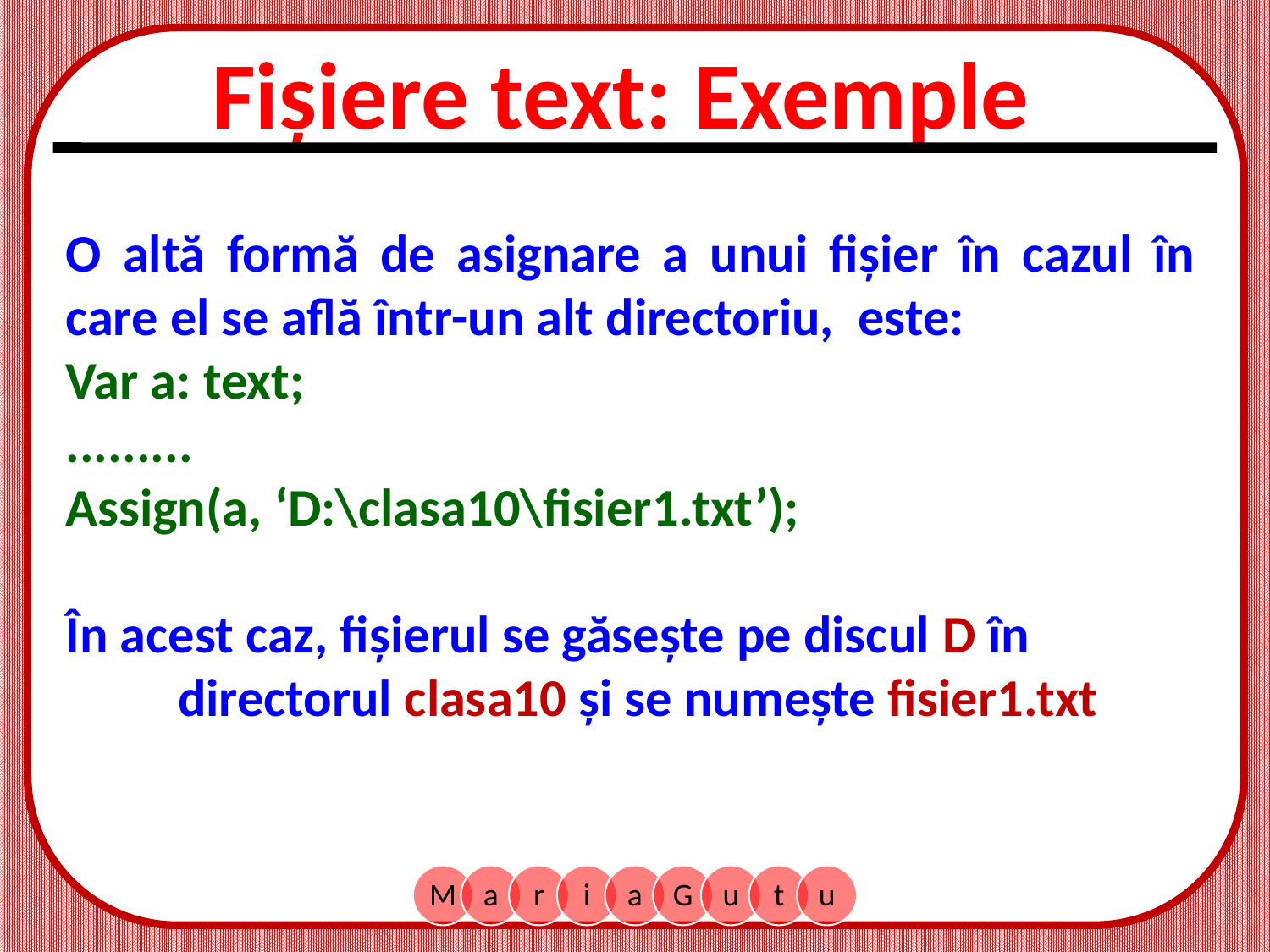

Fișiere text: Exemple

O altă formă de asignare a unui fișier în cazul în care el se află într-un alt directoriu,  este:
Var a: text;
.........
Assign(a, ‘D:\clasa10\fisier1.txt’);

În acest caz, fișierul se găsește pe discul D în directorul clasa10 și se numește fisier1.txt
M
a
r
i
a
G
u
t
u